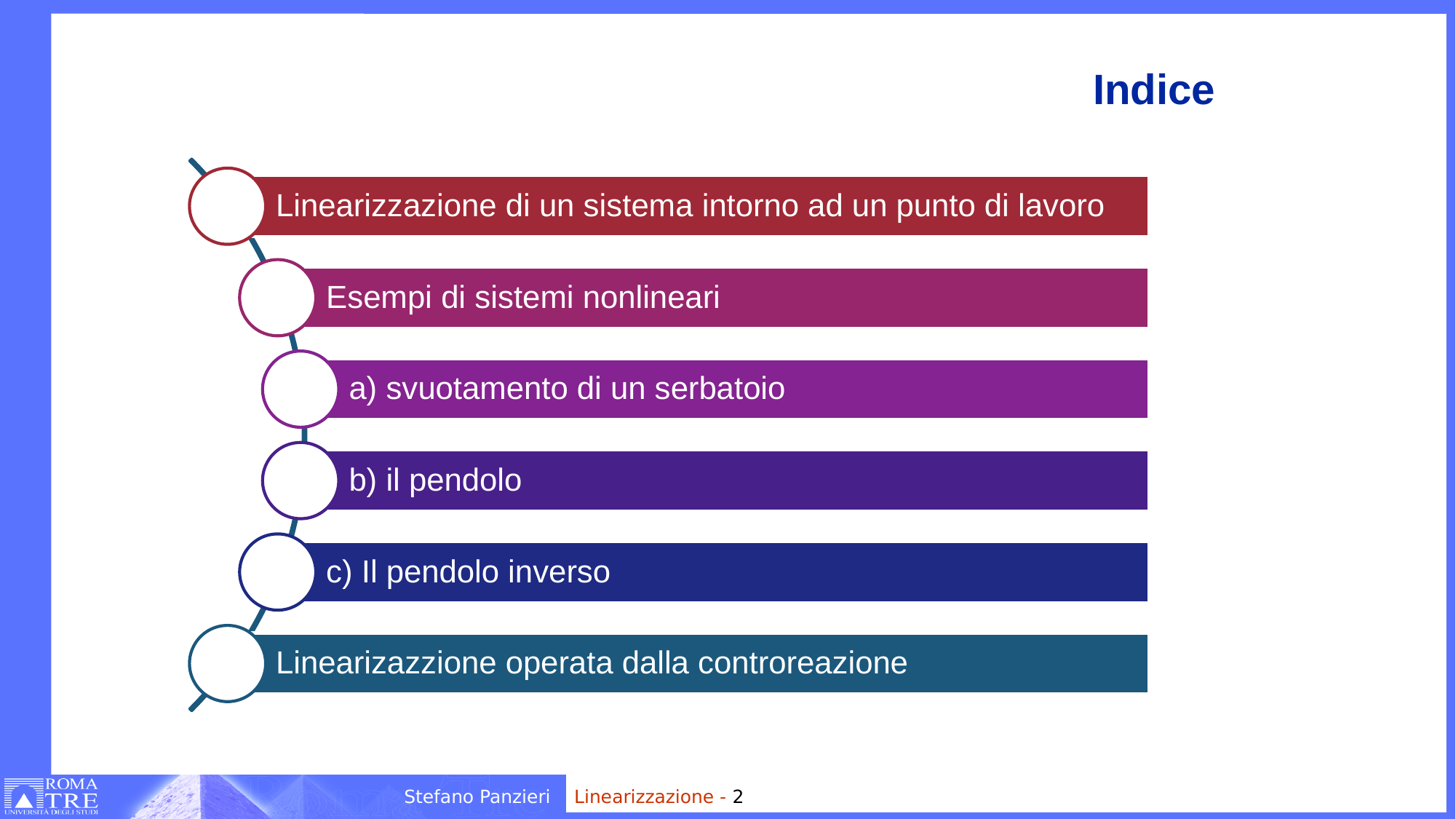

# Indice
Linearizzazione di un sistema intorno ad un punto di lavoro
Esempi di sistemi nonlineari
a) svuotamento di un serbatoio
b) il pendolo
c) Il pendolo inverso
Linearizazzione operata dalla controreazione